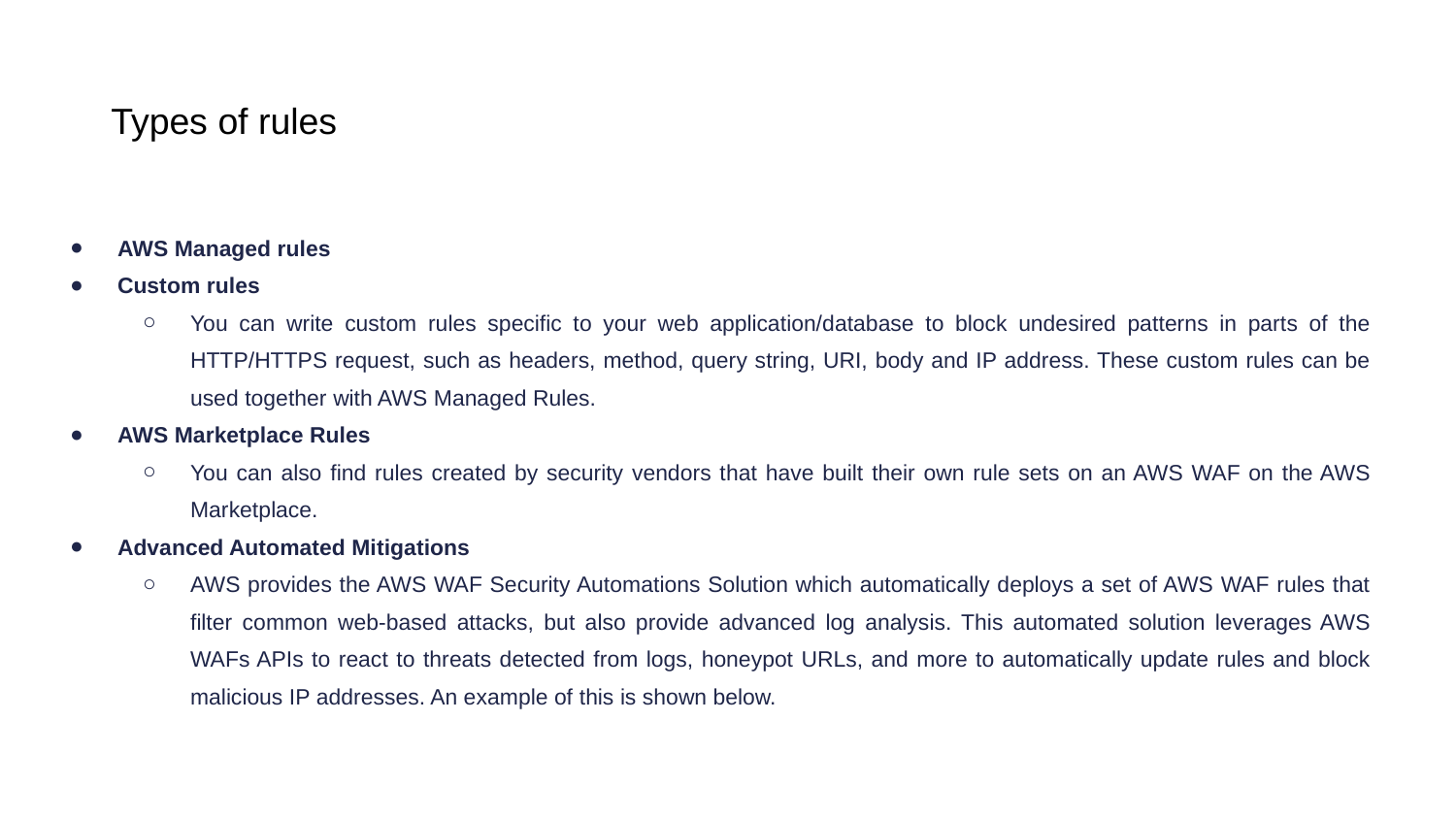

# Types of rules
AWS Managed rules
Custom rules
You can write custom rules specific to your web application/database to block undesired patterns in parts of the HTTP/HTTPS request, such as headers, method, query string, URI, body and IP address. These custom rules can be used together with AWS Managed Rules.
AWS Marketplace Rules
You can also find rules created by security vendors that have built their own rule sets on an AWS WAF on the AWS Marketplace.
Advanced Automated Mitigations
AWS provides the AWS WAF Security Automations Solution which automatically deploys a set of AWS WAF rules that filter common web-based attacks, but also provide advanced log analysis. This automated solution leverages AWS WAFs APIs to react to threats detected from logs, honeypot URLs, and more to automatically update rules and block malicious IP addresses. An example of this is shown below.